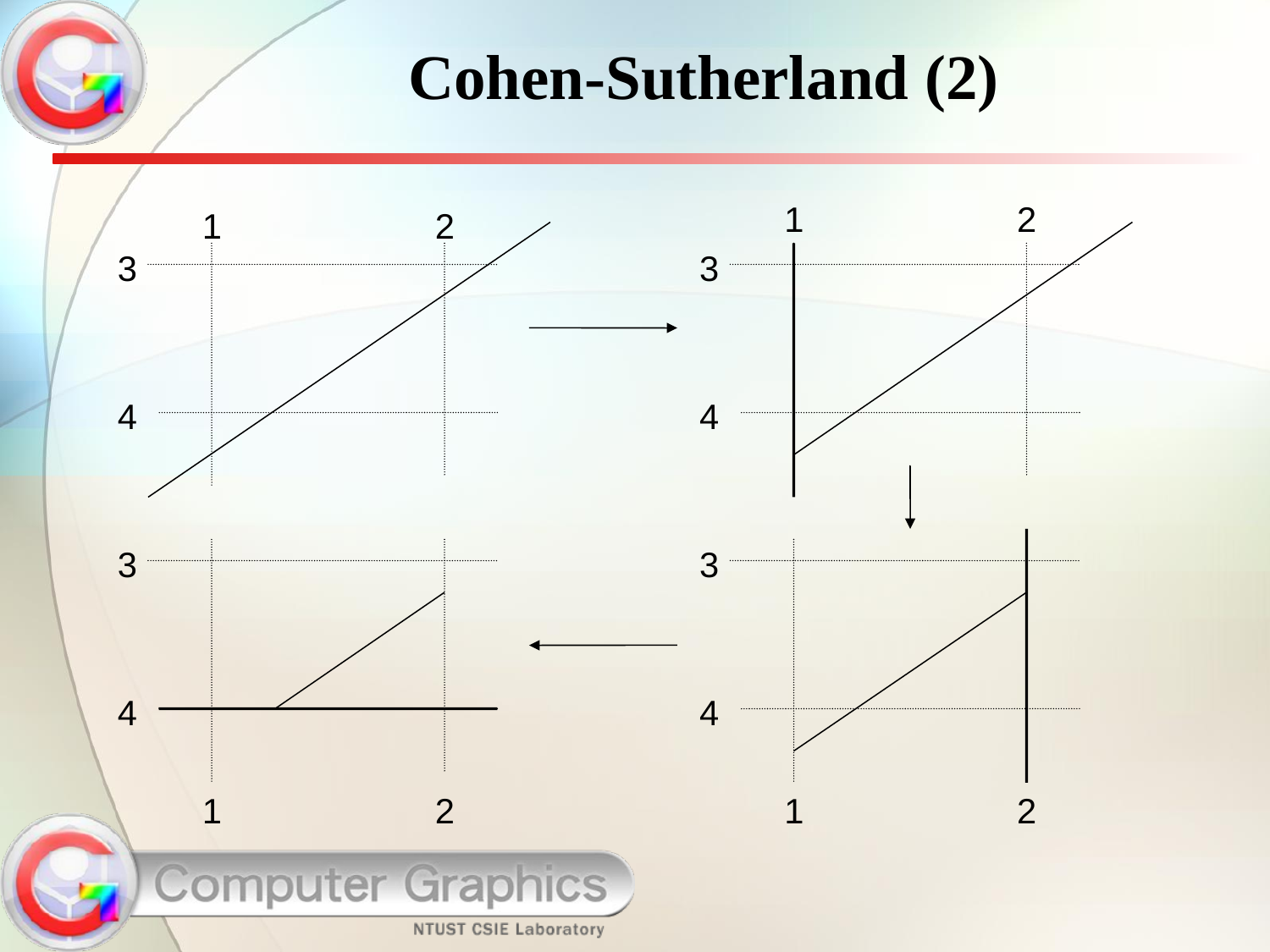

# Cohen-Sutherland (2)
1
2
1
2

3
3

4
4

3
3

4
4

1
2
1
2